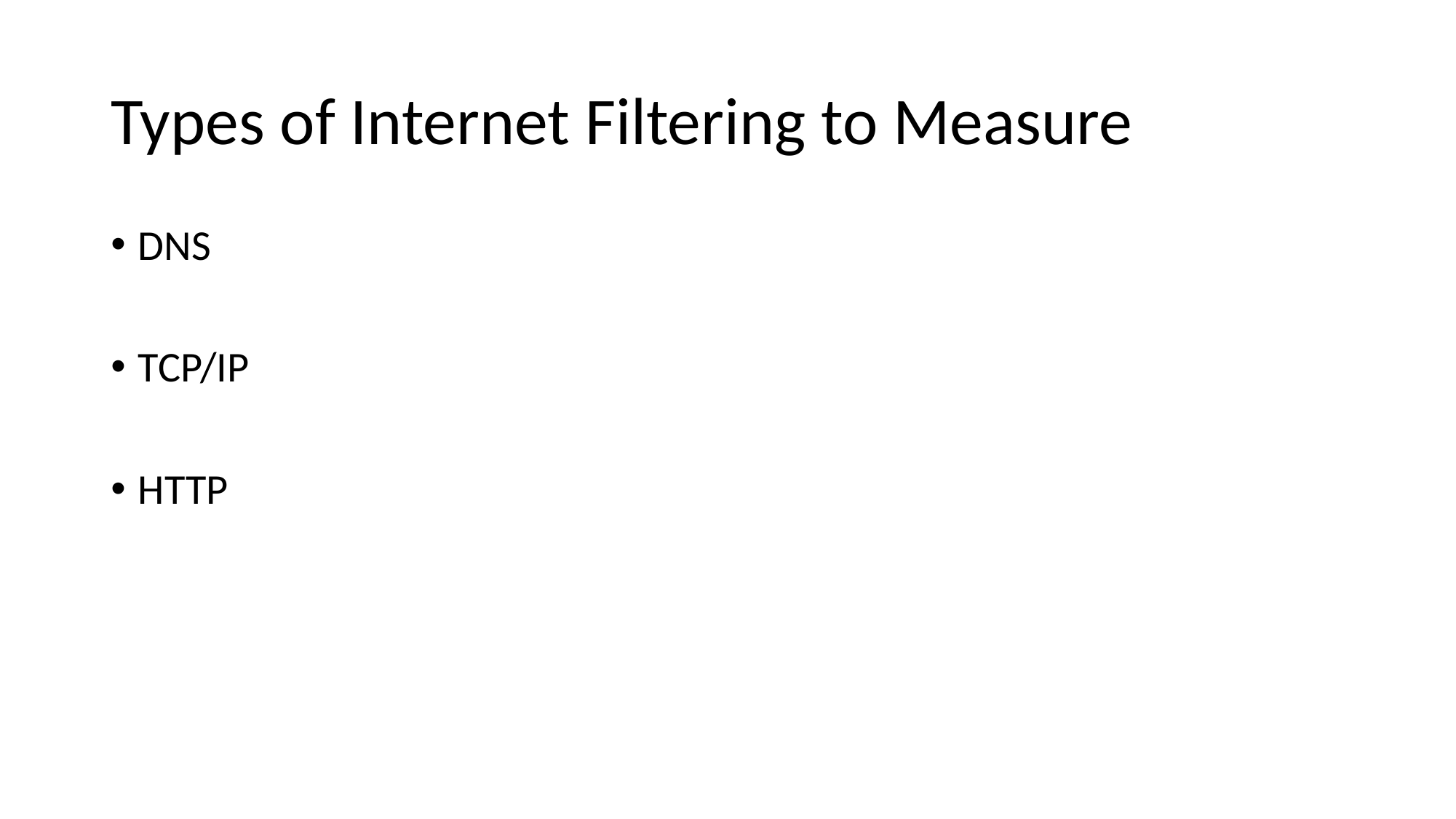

# Types of Internet Filtering to Measure
DNS

TCP/IP

HTTP